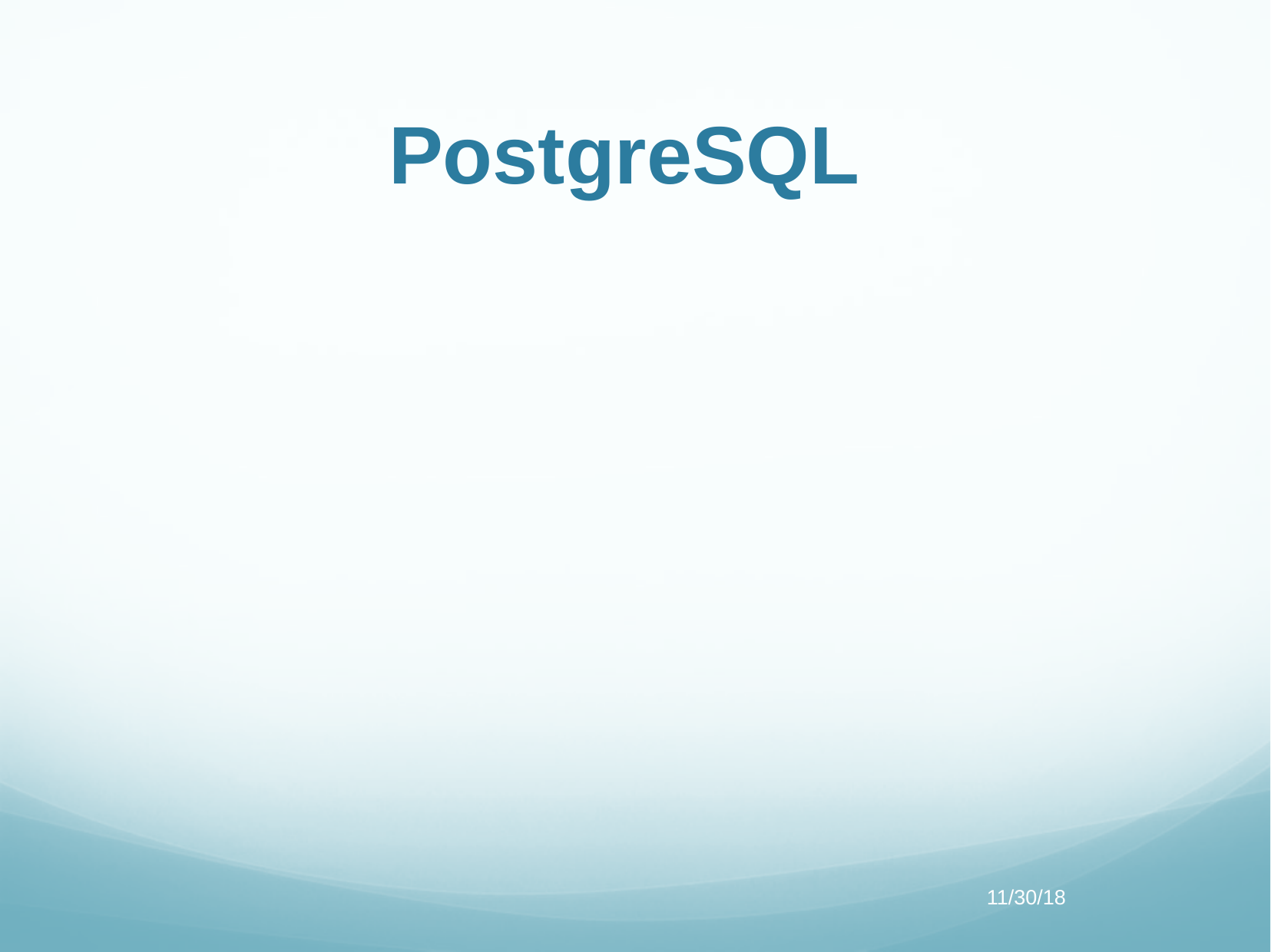

# PostgreSQL
Web Sys I
11/30/18
1